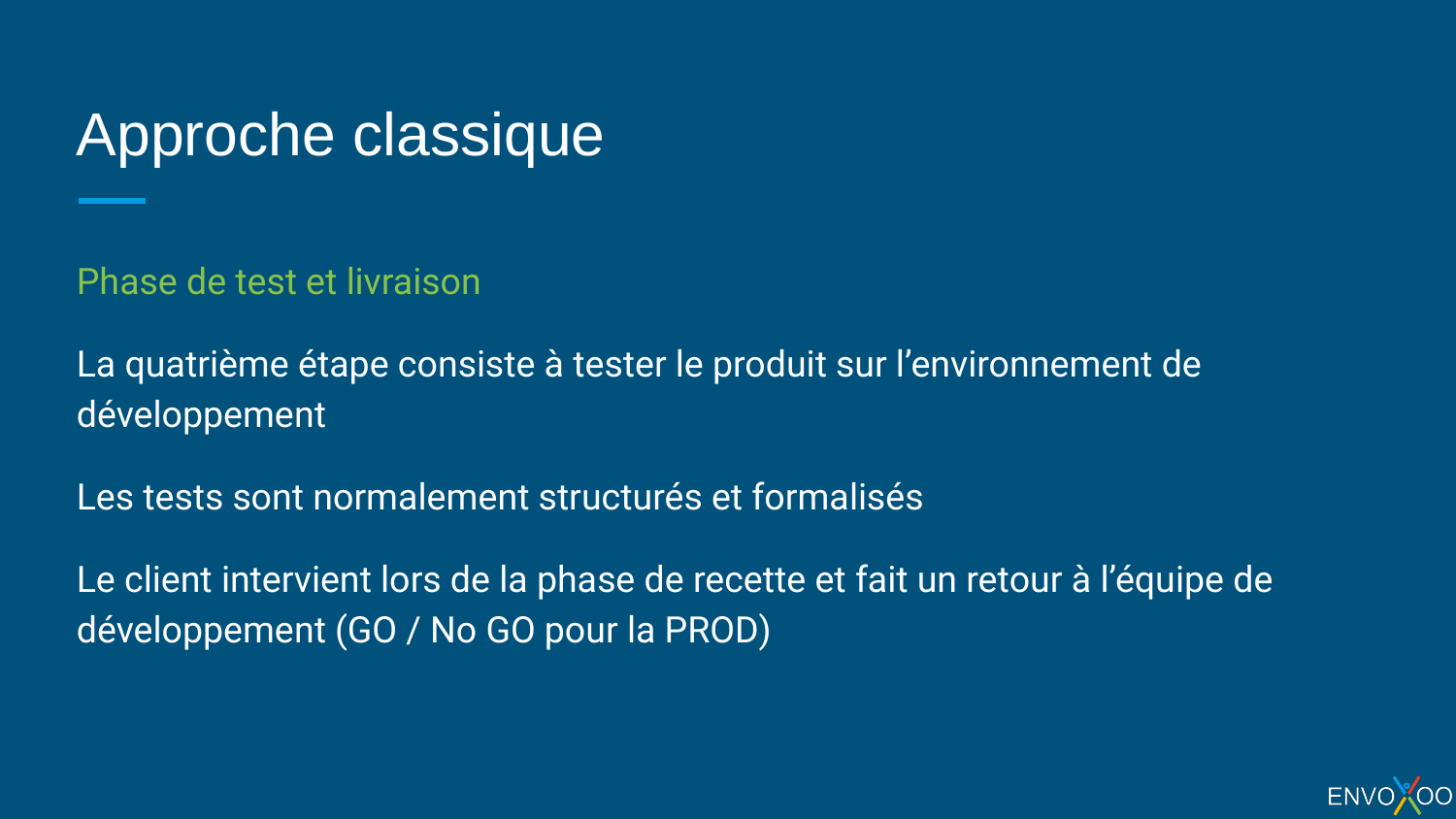

# Approche classique
Phase de test et livraison
La quatrième étape consiste à tester le produit sur l’environnement de développement
Les tests sont normalement structurés et formalisés
Le client intervient lors de la phase de recette et fait un retour à l’équipe de développement (GO / No GO pour la PROD)